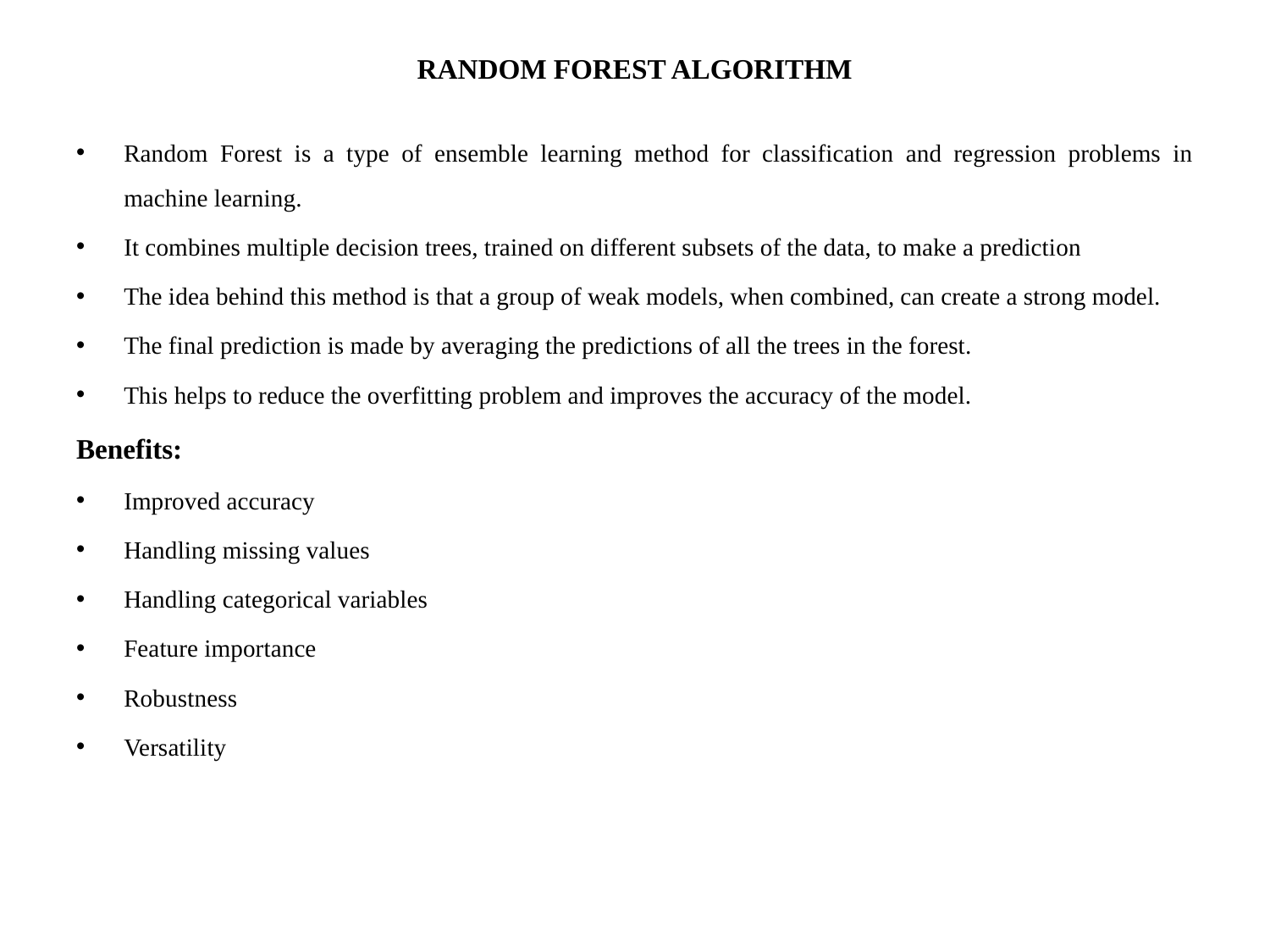

# RANDOM FOREST ALGORITHM
Random Forest is a type of ensemble learning method for classification and regression problems in machine learning.
It combines multiple decision trees, trained on different subsets of the data, to make a prediction
The idea behind this method is that a group of weak models, when combined, can create a strong model.
The final prediction is made by averaging the predictions of all the trees in the forest.
This helps to reduce the overfitting problem and improves the accuracy of the model.
Benefits:
Improved accuracy
Handling missing values
Handling categorical variables
Feature importance
Robustness
Versatility